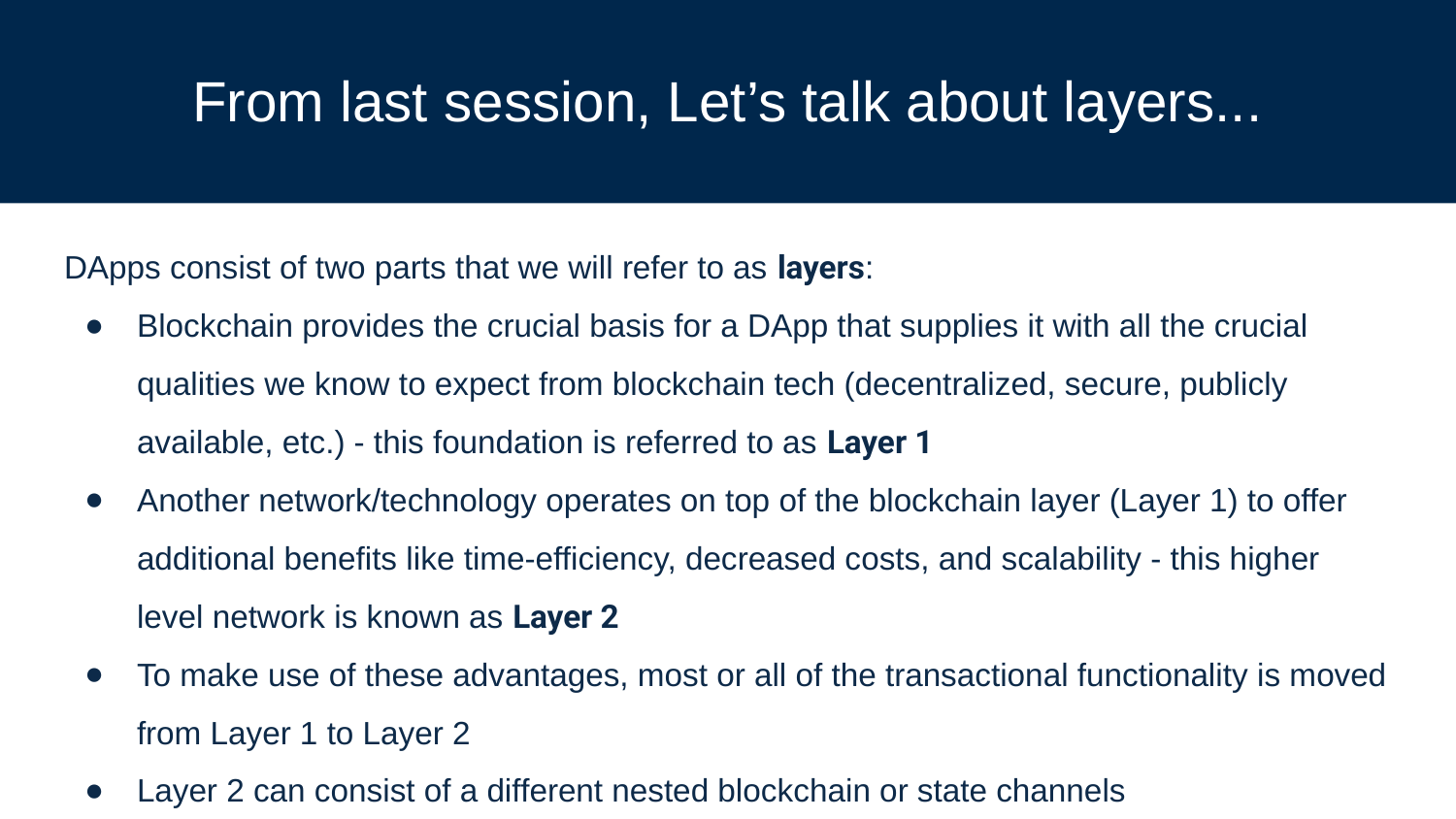

# From last session, Let’s talk about layers...
DApps consist of two parts that we will refer to as layers:
Blockchain provides the crucial basis for a DApp that supplies it with all the crucial qualities we know to expect from blockchain tech (decentralized, secure, publicly available, etc.) - this foundation is referred to as Layer 1
Another network/technology operates on top of the blockchain layer (Layer 1) to offer additional benefits like time-efficiency, decreased costs, and scalability - this higher level network is known as Layer 2
To make use of these advantages, most or all of the transactional functionality is moved from Layer 1 to Layer 2
Layer 2 can consist of a different nested blockchain or state channels